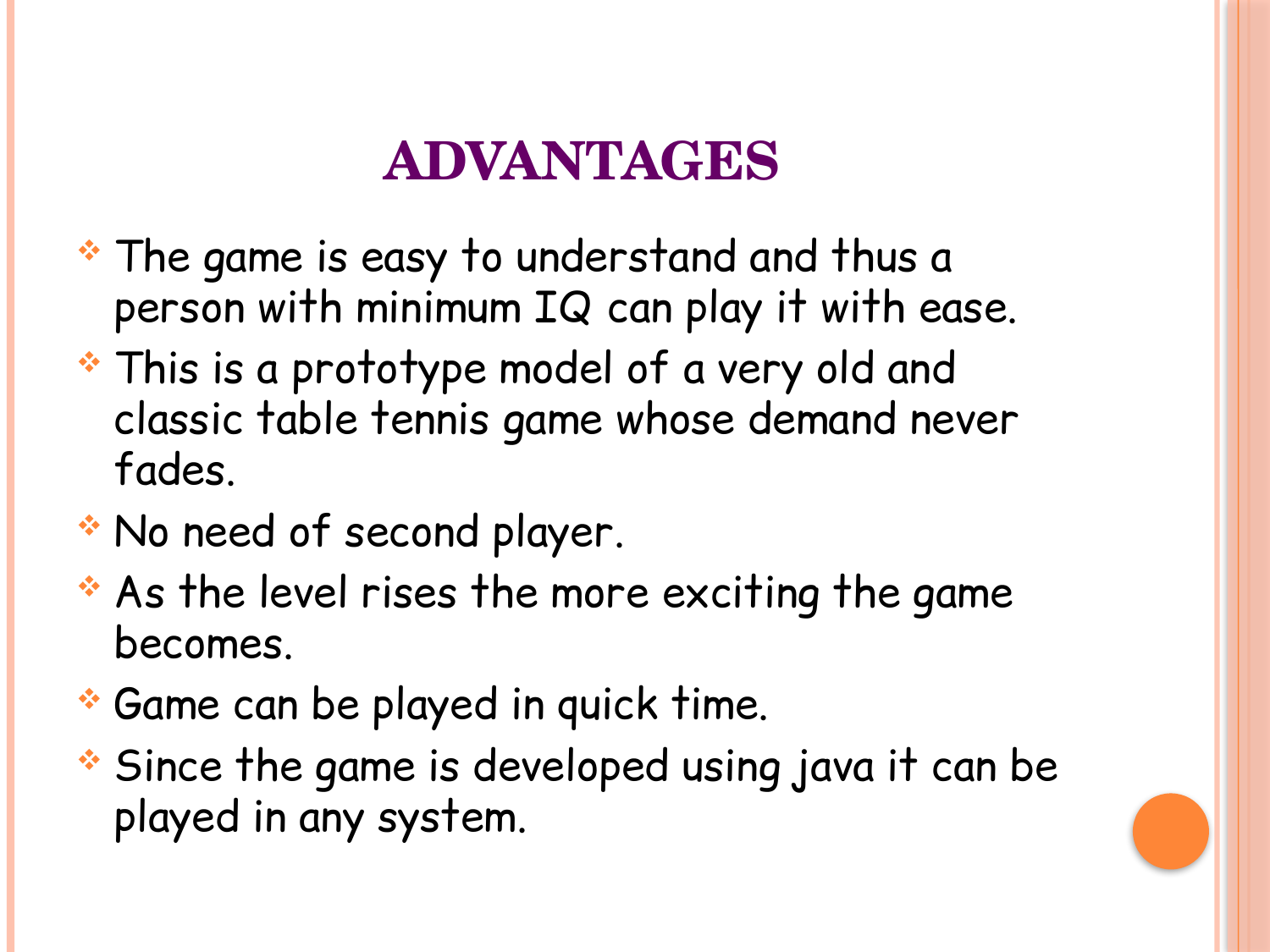

# ADVANTAGES
The game is easy to understand and thus a person with minimum IQ can play it with ease.
This is a prototype model of a very old and classic table tennis game whose demand never fades.
No need of second player.
As the level rises the more exciting the game becomes.
Game can be played in quick time.
Since the game is developed using java it can be played in any system.